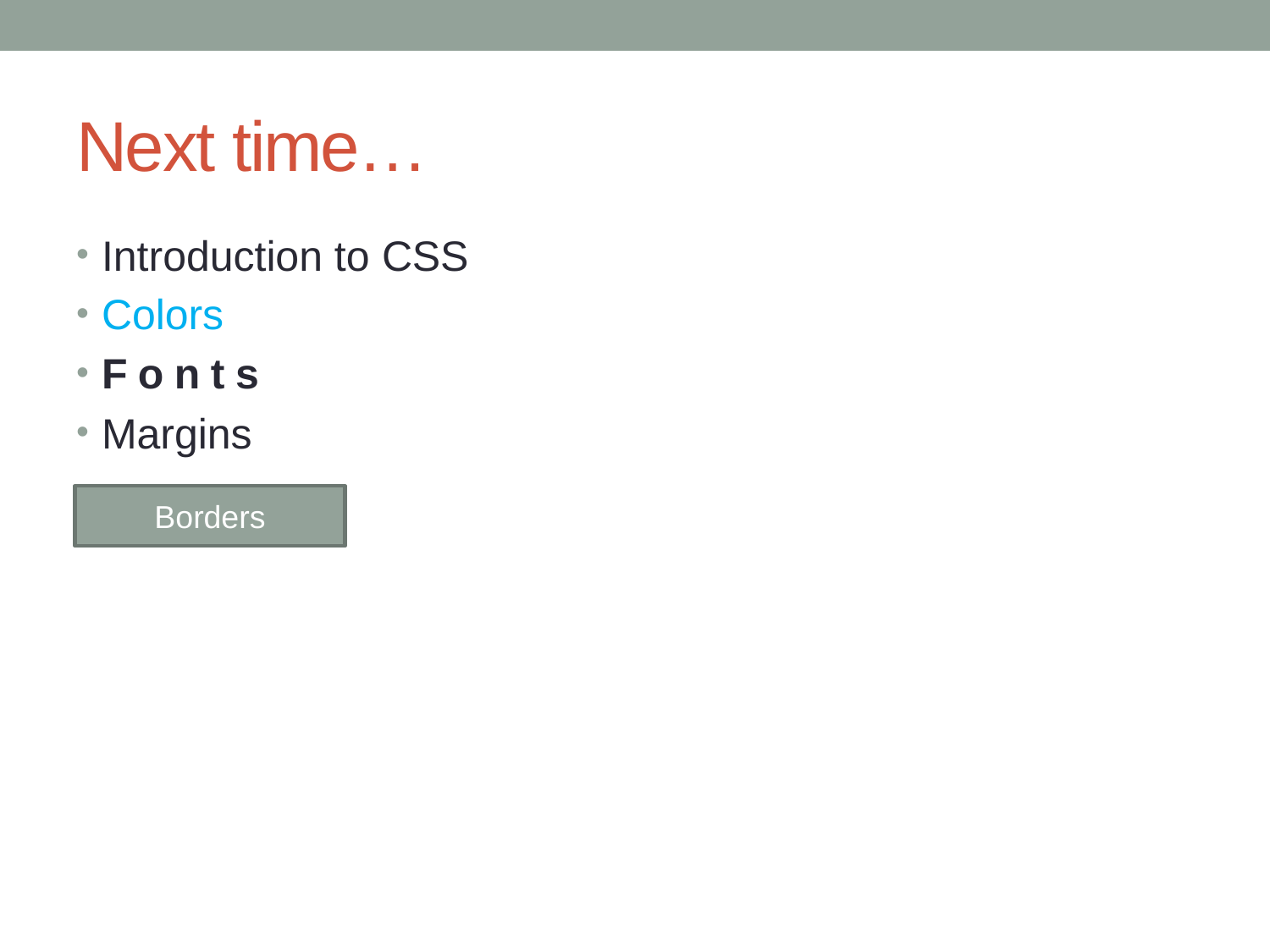

# Next time…
Introduction to CSS
Colors
Fonts
Margins

Borders